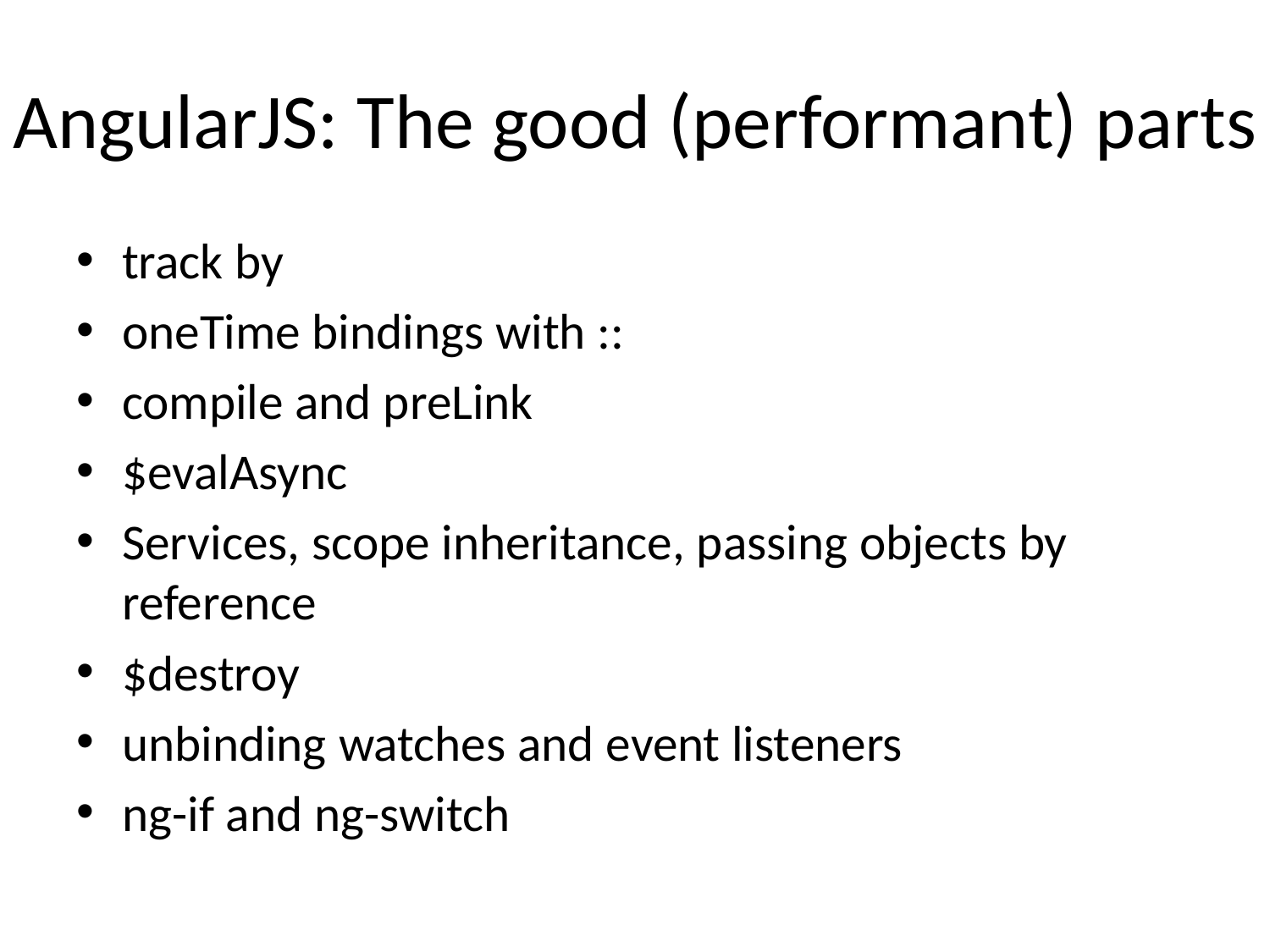

# AngularJS: The good (performant) parts
track by
oneTime bindings with ::
compile and preLink
$evalAsync
Services, scope inheritance, passing objects by reference
$destroy
unbinding watches and event listeners
ng-if and ng-switch